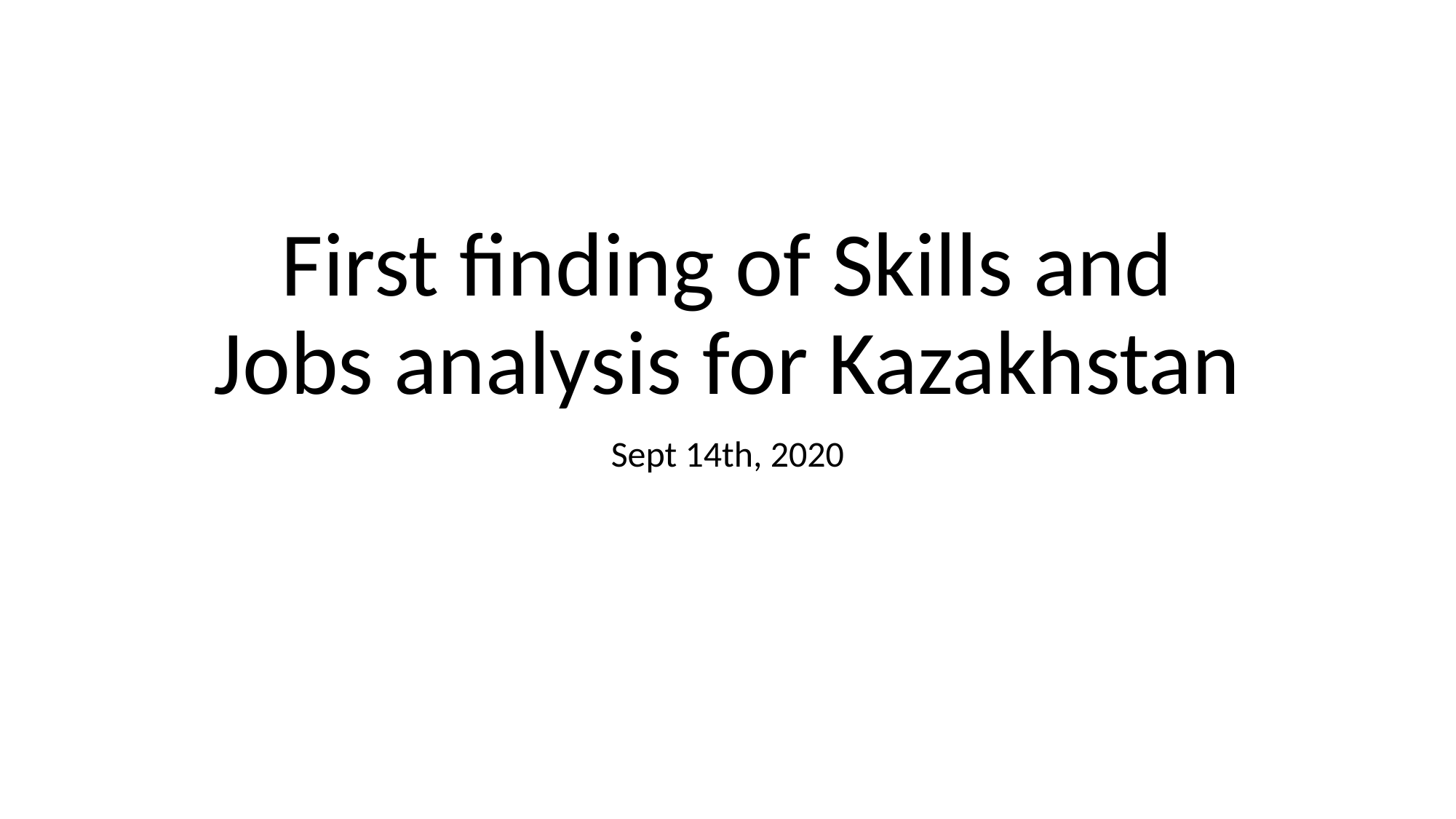

# First finding of Skills and Jobs analysis for Kazakhstan
Sept 14th, 2020